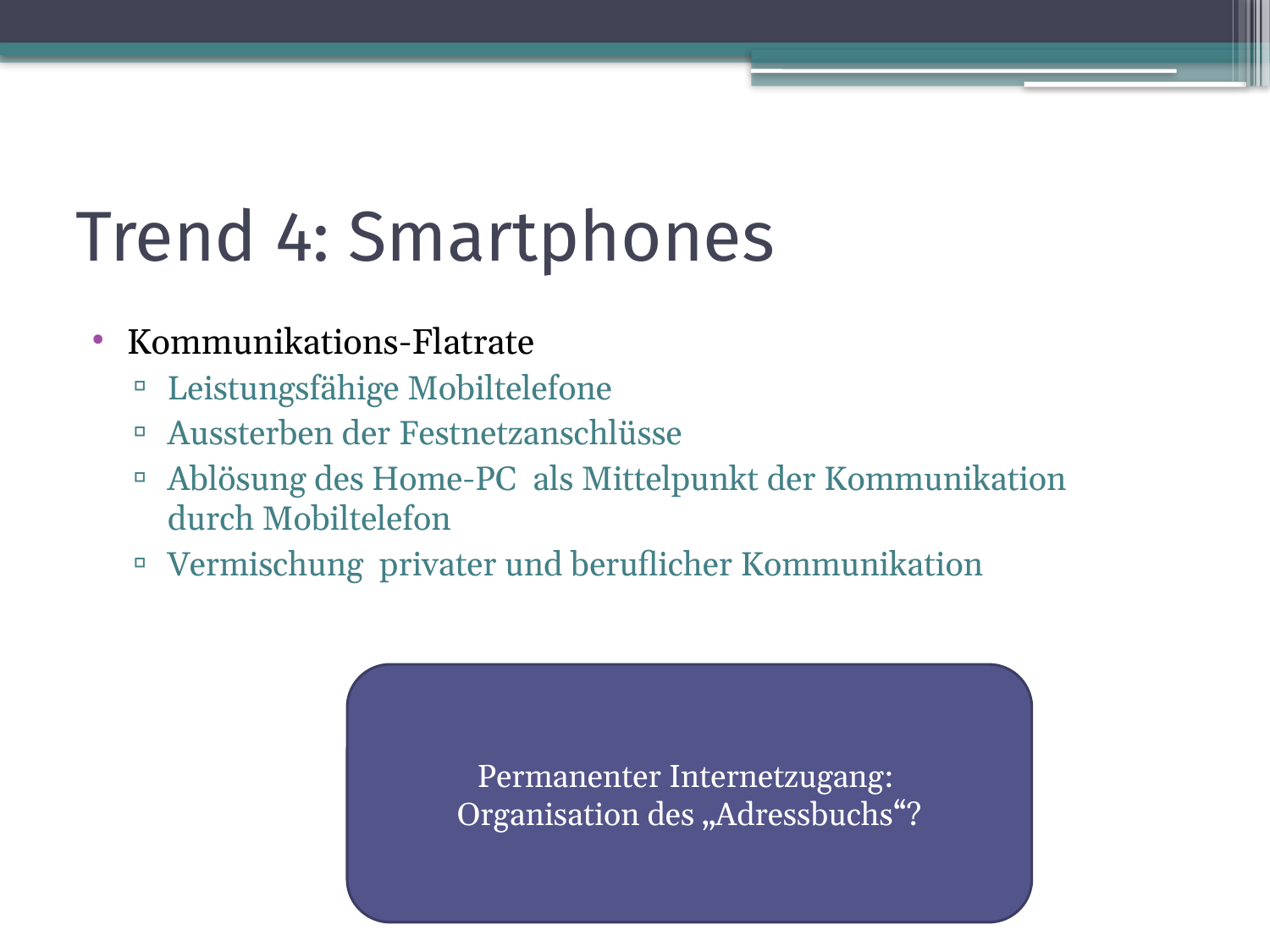

# Trend 4: Smartphones
Kommunikations-Flatrate
Leistungsfähige Mobiltelefone
Aussterben der Festnetzanschlüsse
Ablösung des Home-PC  als Mittelpunkt der Kommunikation durch Mobiltelefon
Vermischung  privater und beruflicher Kommunikation

Permanenter Internetzugang:
Organisation des „Adressbuchs“?